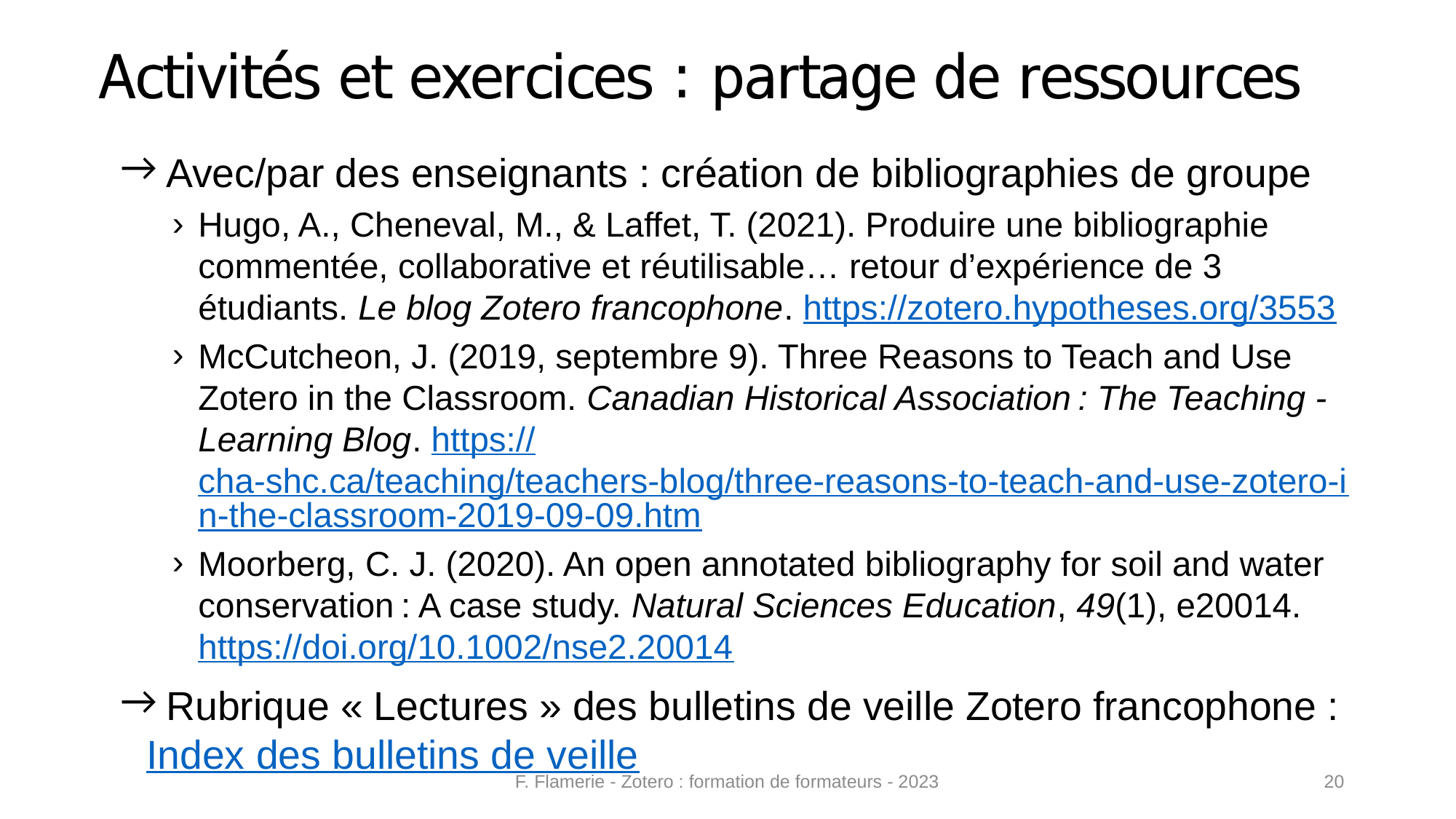

# Activités et exercices : partage de ressources
 Avec/par des enseignants : création de bibliographies de groupe
Hugo, A., Cheneval, M., & Laffet, T. (2021). Produire une bibliographie commentée, collaborative et réutilisable… retour d’expérience de 3 étudiants. Le blog Zotero francophone. https://zotero.hypotheses.org/3553
McCutcheon, J. (2019, septembre 9). Three Reasons to Teach and Use Zotero in the Classroom. Canadian Historical Association : The Teaching - Learning Blog. https://cha-shc.ca/teaching/teachers-blog/three-reasons-to-teach-and-use-zotero-in-the-classroom-2019-09-09.htm
Moorberg, C. J. (2020). An open annotated bibliography for soil and water conservation : A case study. Natural Sciences Education, 49(1), e20014. https://doi.org/10.1002/nse2.20014
 Rubrique « Lectures » des bulletins de veille Zotero francophone : Index des bulletins de veille
F. Flamerie - Zotero : formation de formateurs - 2023
20